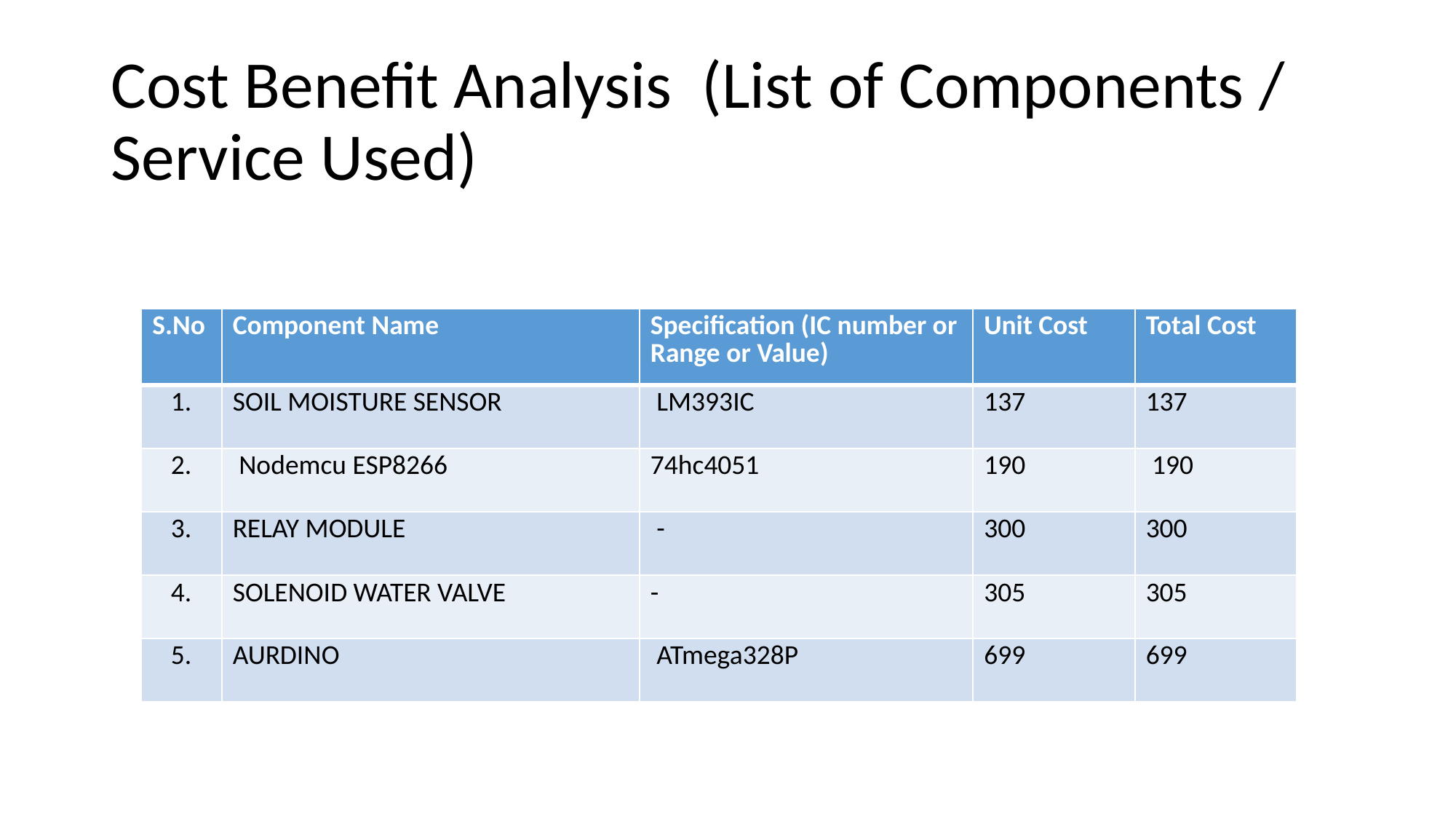

# Cost Benefit Analysis  (List of Components / Service Used)

| S.No | Component Name | Specification (IC number or Range or Value) | Unit Cost | Total Cost |
| --- | --- | --- | --- | --- |
| 1. | SOIL MOISTURE SENSOR | LM393IC | 137 | 137 |
| 2. | Nodemcu ESP8266 | 74hc4051 | 190 | 190 |
| 3. | RELAY MODULE | - | 300 | 300 |
| 4. | SOLENOID WATER VALVE | - | 305 | 305 |
| 5. | AURDINO | ATmega328P | 699 | 699 |